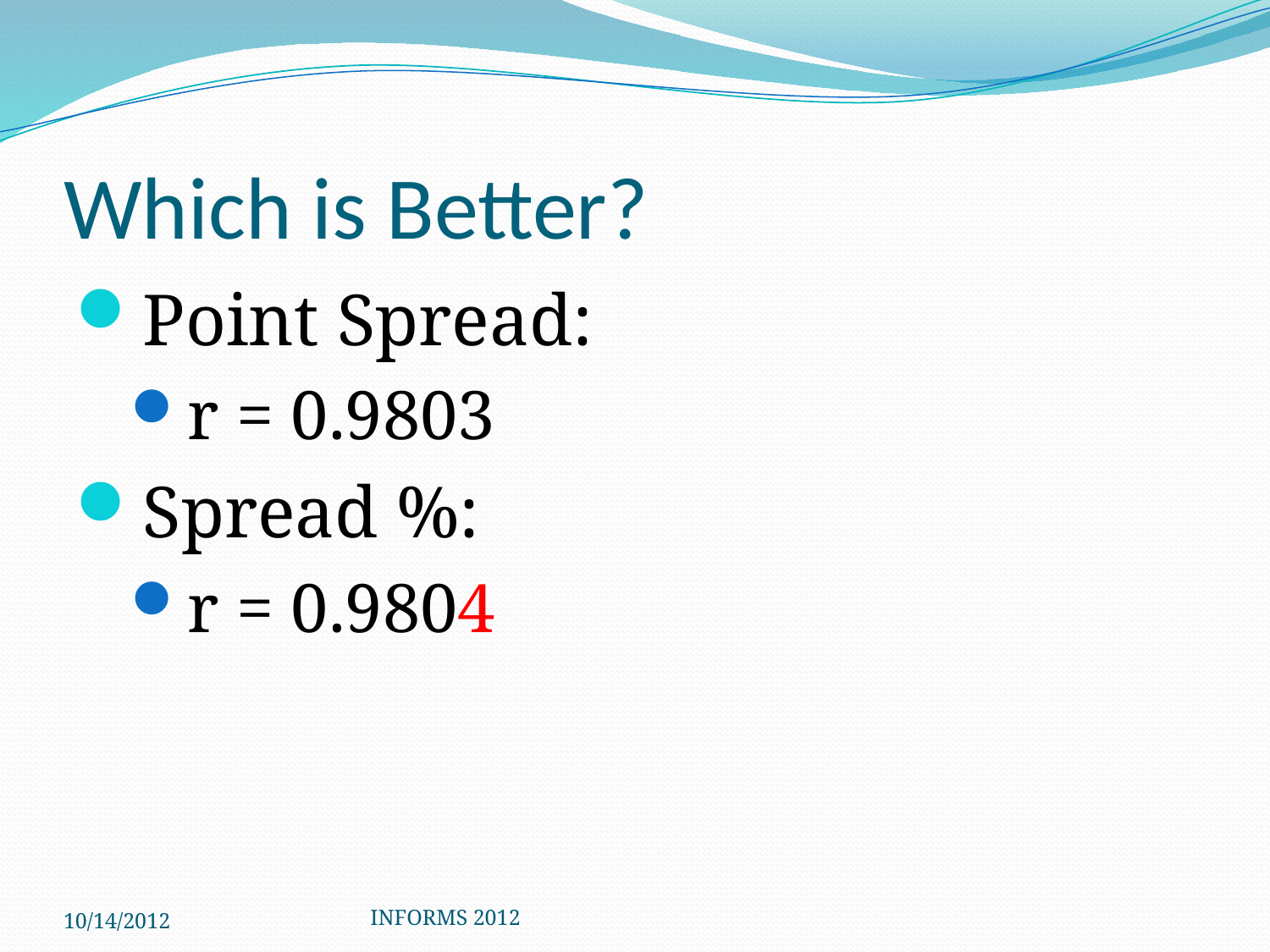

# Which is Better?
Point Spread:
r = 0.9803
Spread %:
r = 0.9804
10/14/2012
INFORMS 2012